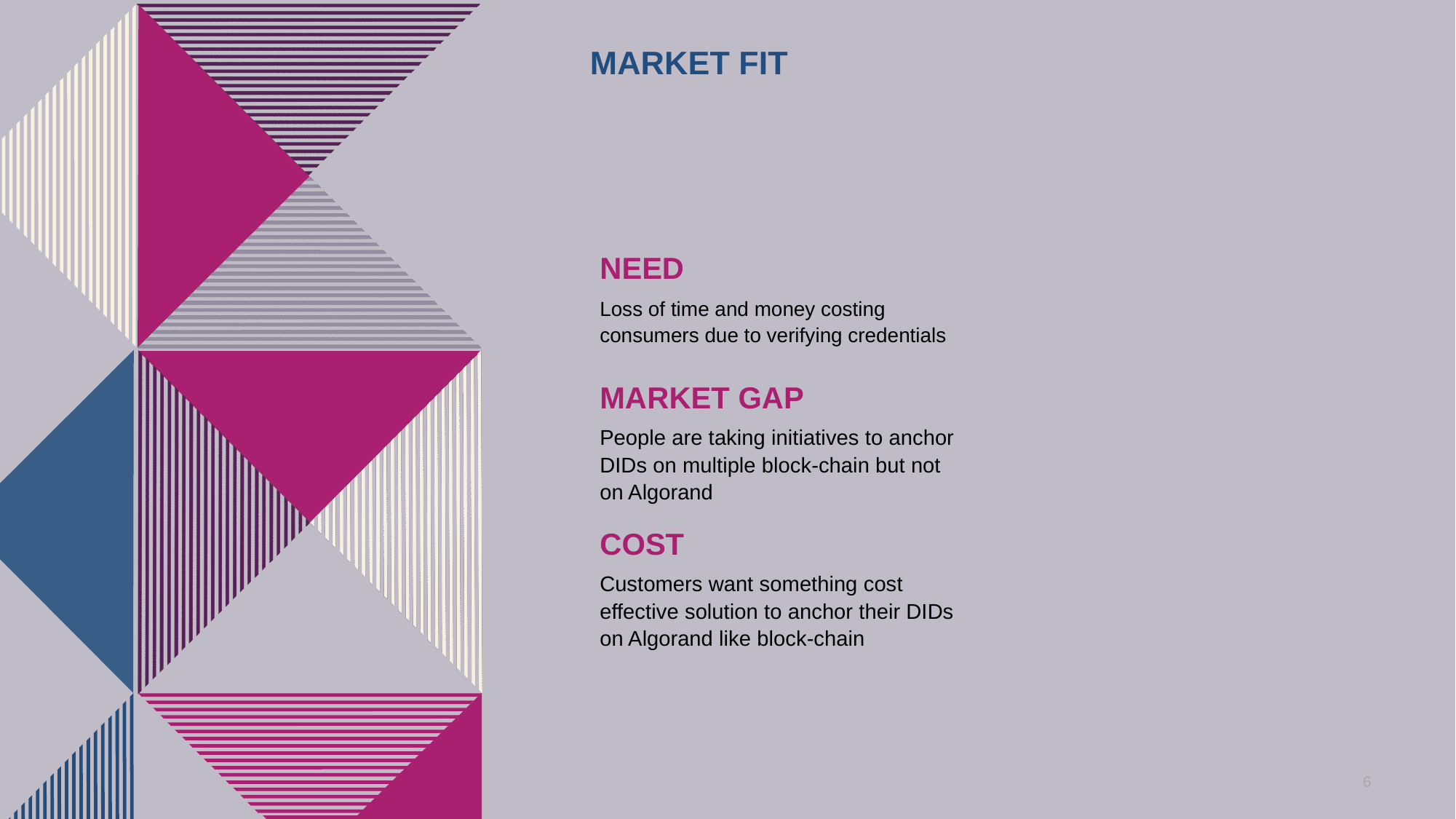

# Market FIT
NEED
Loss of time and money costing consumers due to verifying credentials
MARKET GAP
People are taking initiatives to anchor DIDs on multiple block-chain but not on Algorand
Cost
Customers want something cost effective solution to anchor their DIDs on Algorand like block-chain

6